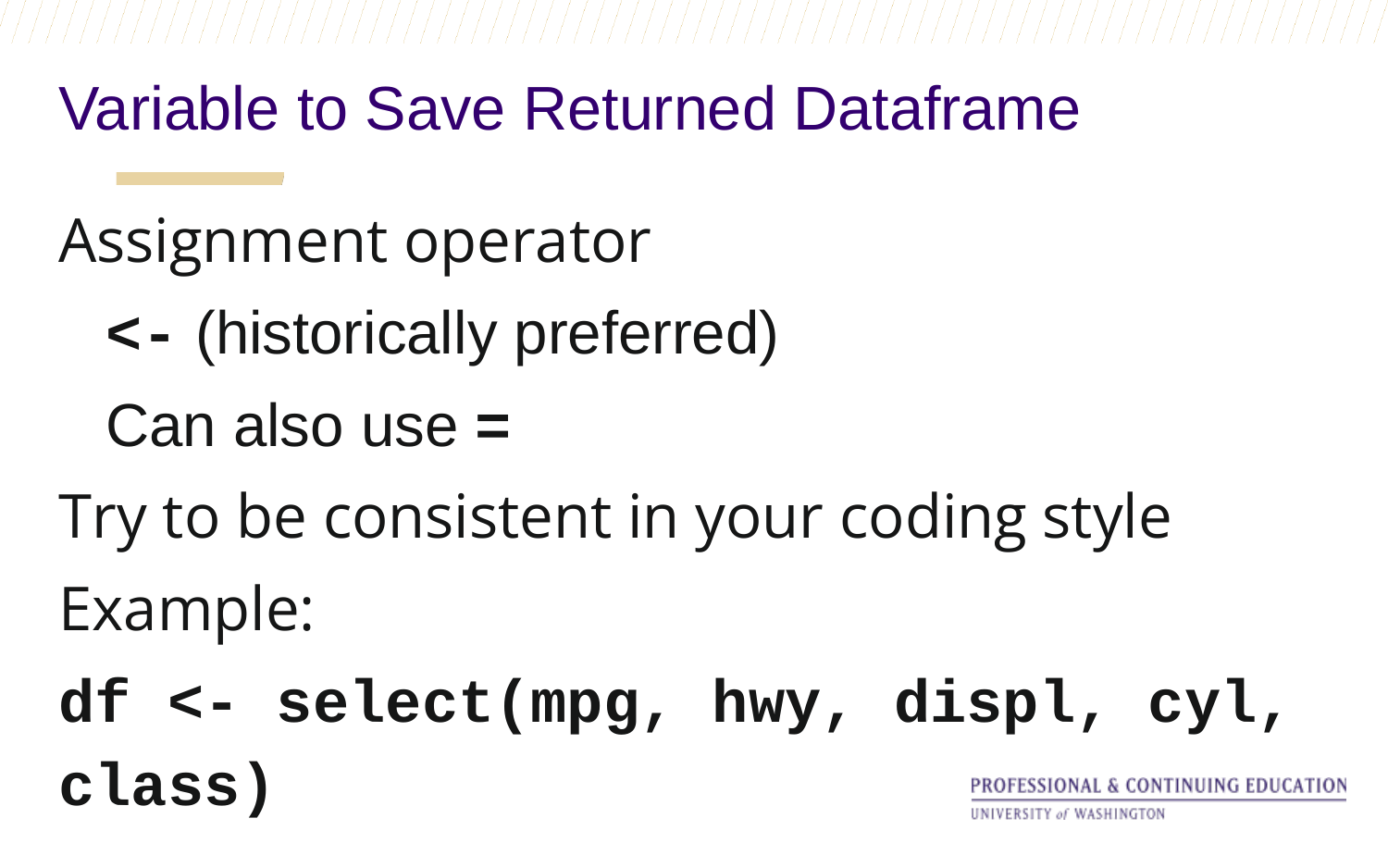

Variable to Save Returned Dataframe
Assignment operator
<- (historically preferred)
Can also use =
Try to be consistent in your coding style
Example:
df <- select(mpg, hwy, displ, cyl, class)